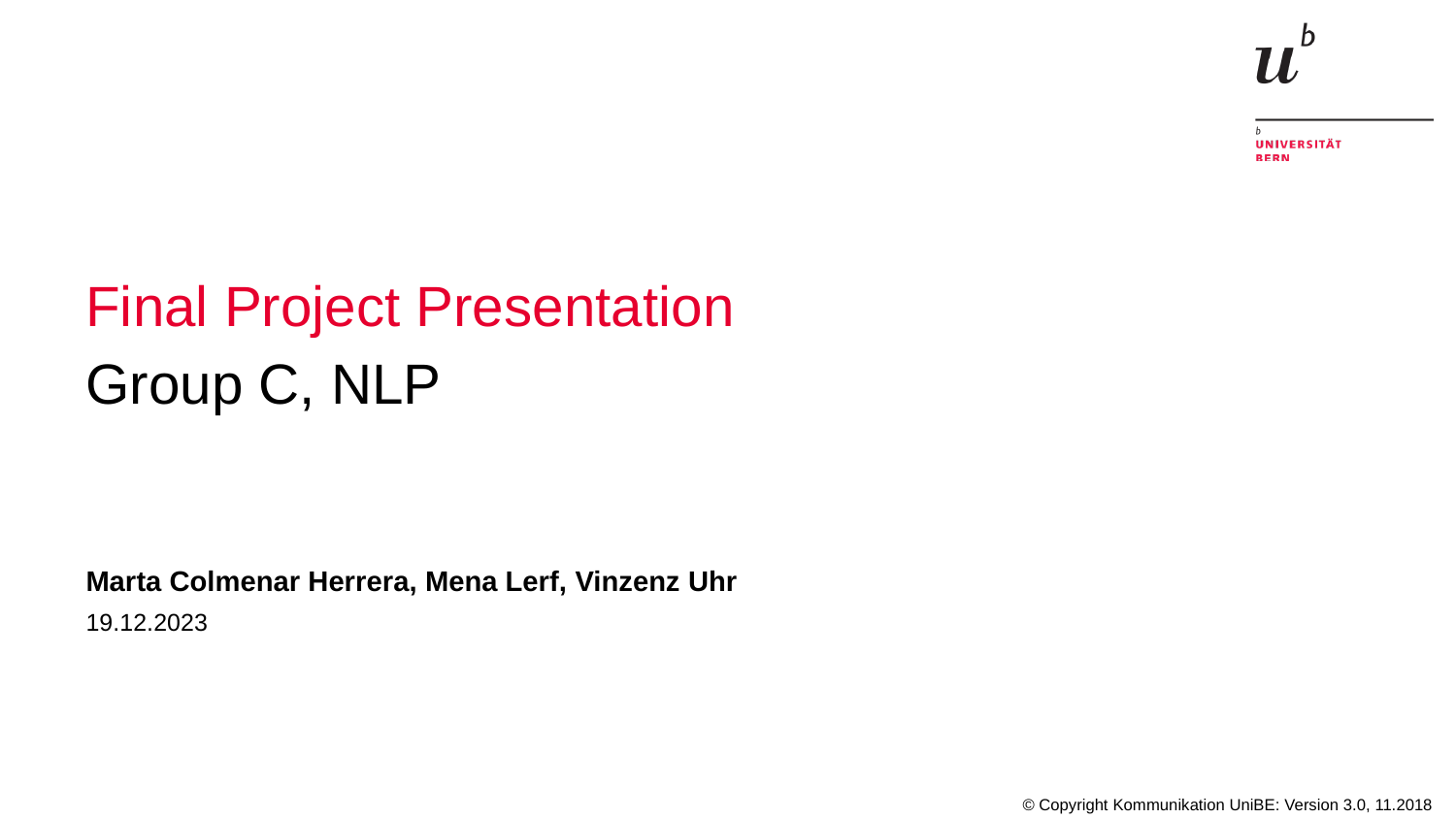

# Final Project Presentation
Group C, NLP
Marta Colmenar Herrera, Mena Lerf, Vinzenz Uhr
19.12.2023